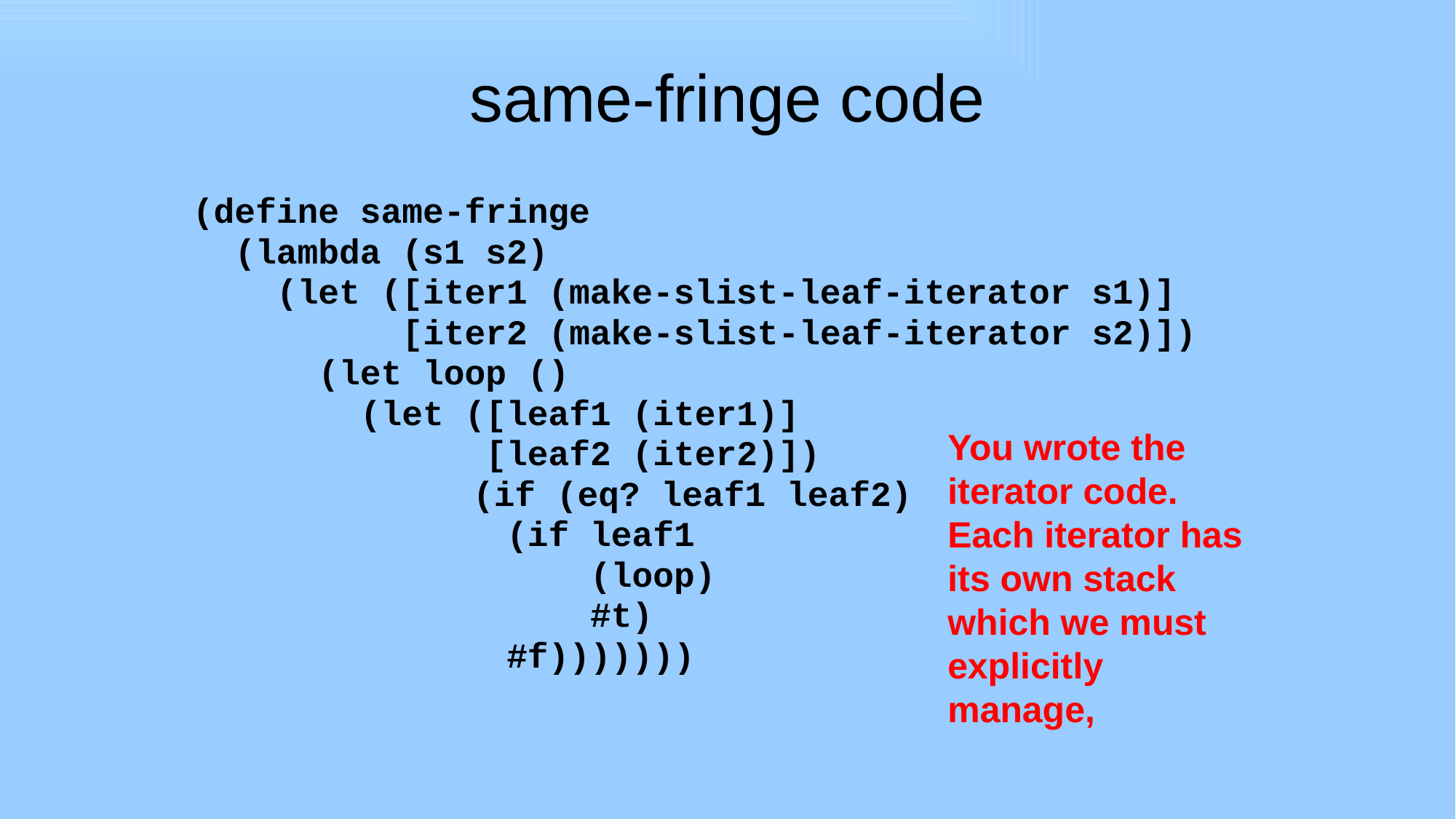

# same-fringe code
(define same-fringe
  (lambda (s1 s2)
    (let ([iter1 (make-slist-leaf-iterator s1)]
          [iter2 (make-slist-leaf-iterator s2)])
      (let loop ()
        (let ([leaf1 (iter1)]
              [leaf2 (iter2)])
			 (if (eq? leaf1 leaf2)
               (if leaf1
                   (loop)
                   #t)
               #f)))))))
You wrote the iterator code.
Each iterator has its own stack which we must explicitly manage,